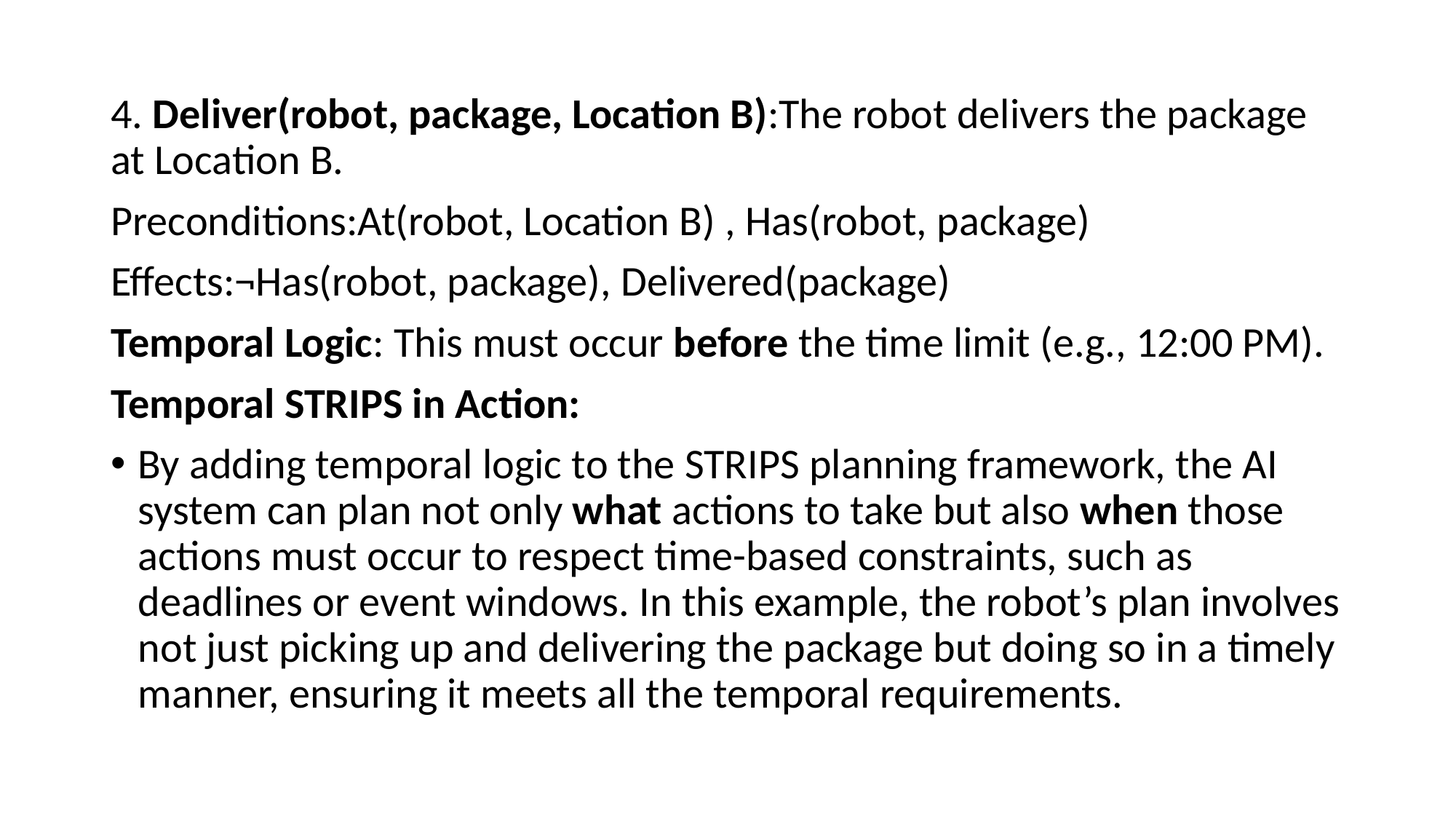

4. Deliver(robot, package, Location B):The robot delivers the package at Location B.
Preconditions:At(robot, Location B) , Has(robot, package)
Effects:¬Has(robot, package), Delivered(package)
Temporal Logic: This must occur before the time limit (e.g., 12:00 PM).
Temporal STRIPS in Action:
By adding temporal logic to the STRIPS planning framework, the AI system can plan not only what actions to take but also when those actions must occur to respect time-based constraints, such as deadlines or event windows. In this example, the robot’s plan involves not just picking up and delivering the package but doing so in a timely manner, ensuring it meets all the temporal requirements.